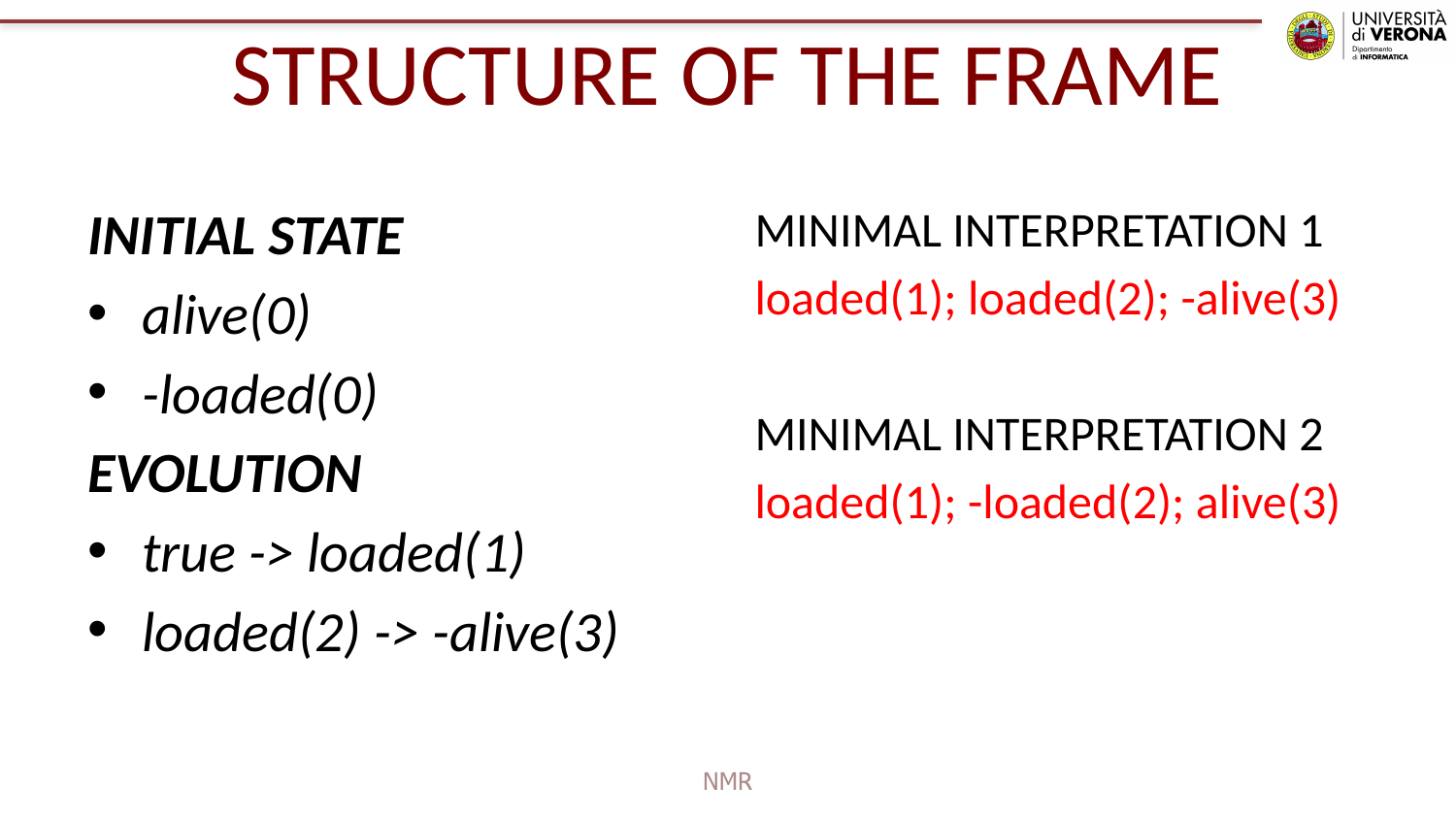

# STRUCTURE OF THE FRAME
INITIAL STATE
alive(0)
-loaded(0)
EVOLUTION
true -> loaded(1)
loaded(2) -> -alive(3)

MINIMAL INTERPRETATION 1
loaded(1); loaded(2); -alive(3)

MINIMAL INTERPRETATION 2
loaded(1); -loaded(2); alive(3)

NMR